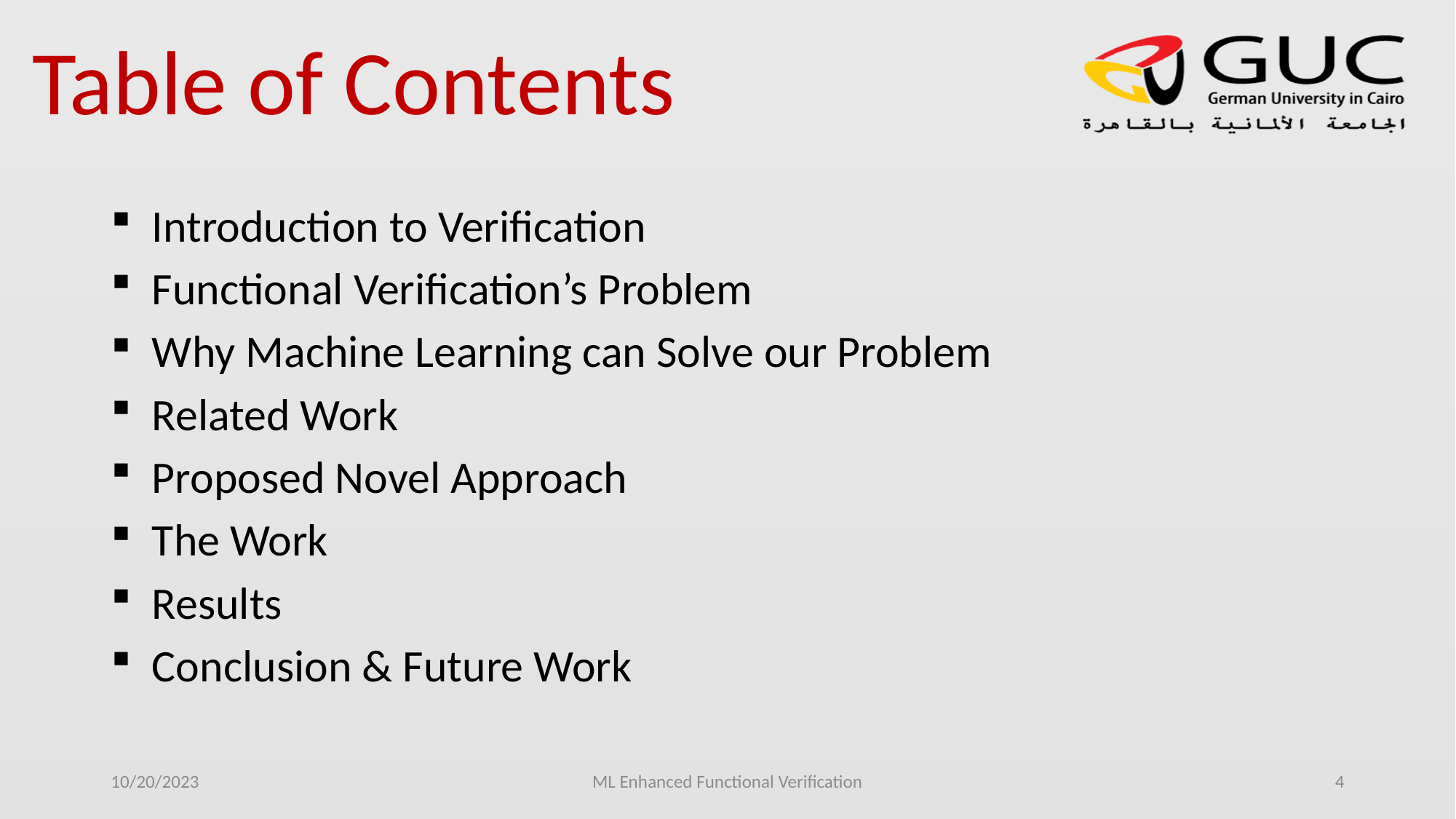

# Table of Contents
Introduction to Verification
Functional Verification’s Problem
Why Machine Learning can Solve our Problem
Related Work
Proposed Novel Approach
The Work
Results
Conclusion & Future Work
10/20/2023
ML Enhanced Functional Verification
4